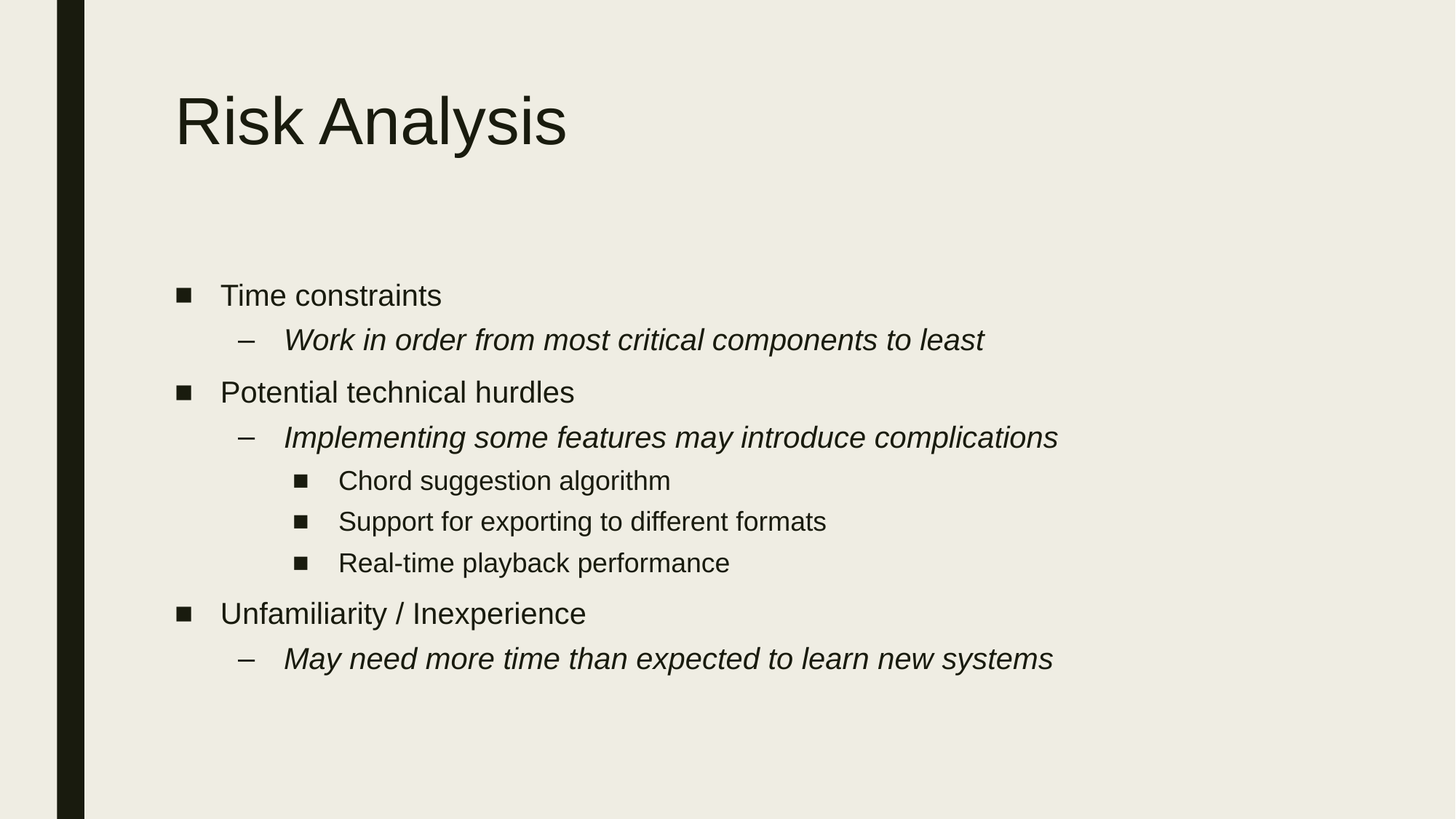

# Risk Analysis
Time constraints
Work in order from most critical components to least
Potential technical hurdles
Implementing some features may introduce complications
Chord suggestion algorithm
Support for exporting to different formats
Real-time playback performance
Unfamiliarity / Inexperience
May need more time than expected to learn new systems